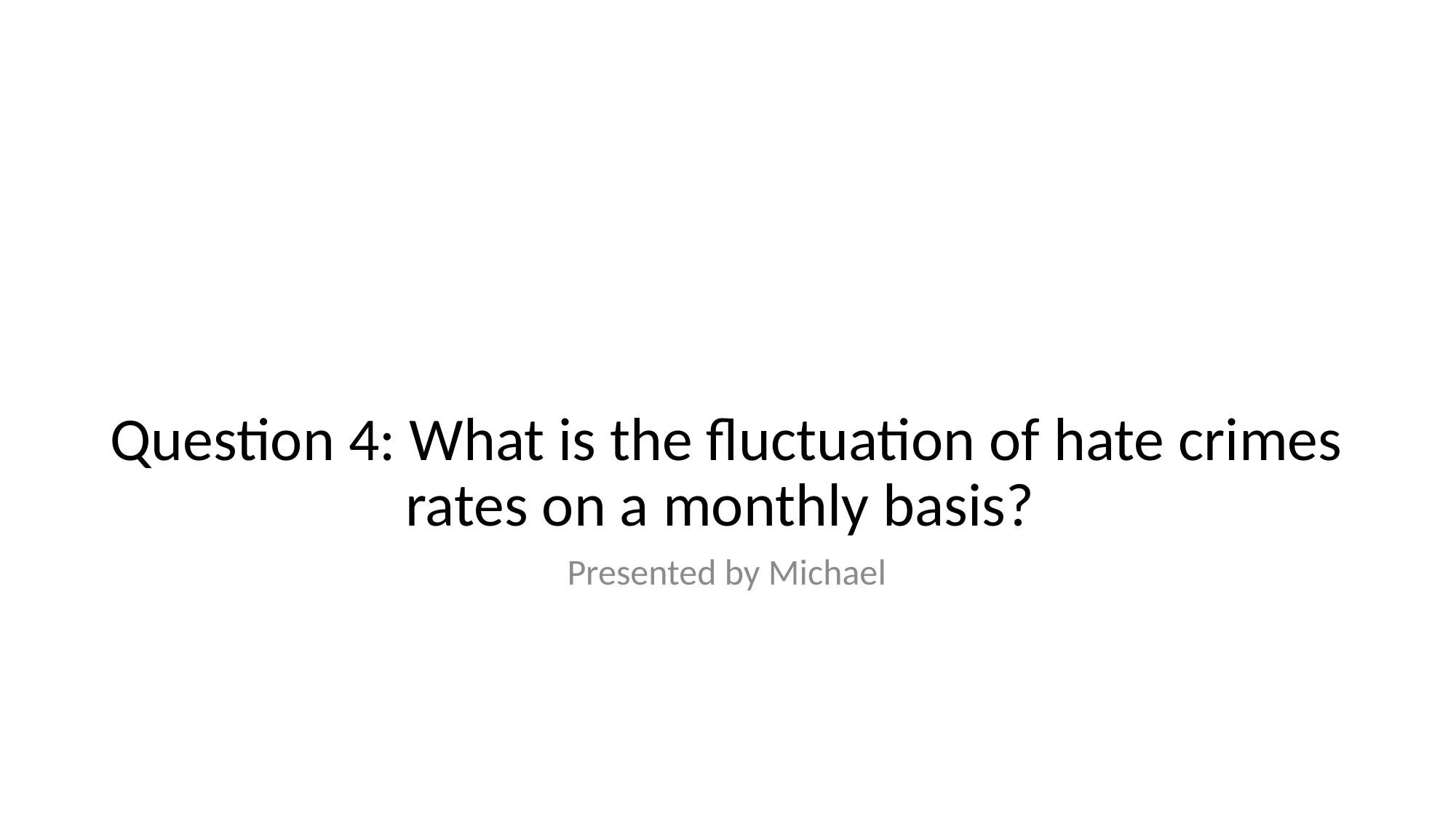

# Question 4: What is the fluctuation of hate crimes rates on a monthly basis?
Presented by Michael